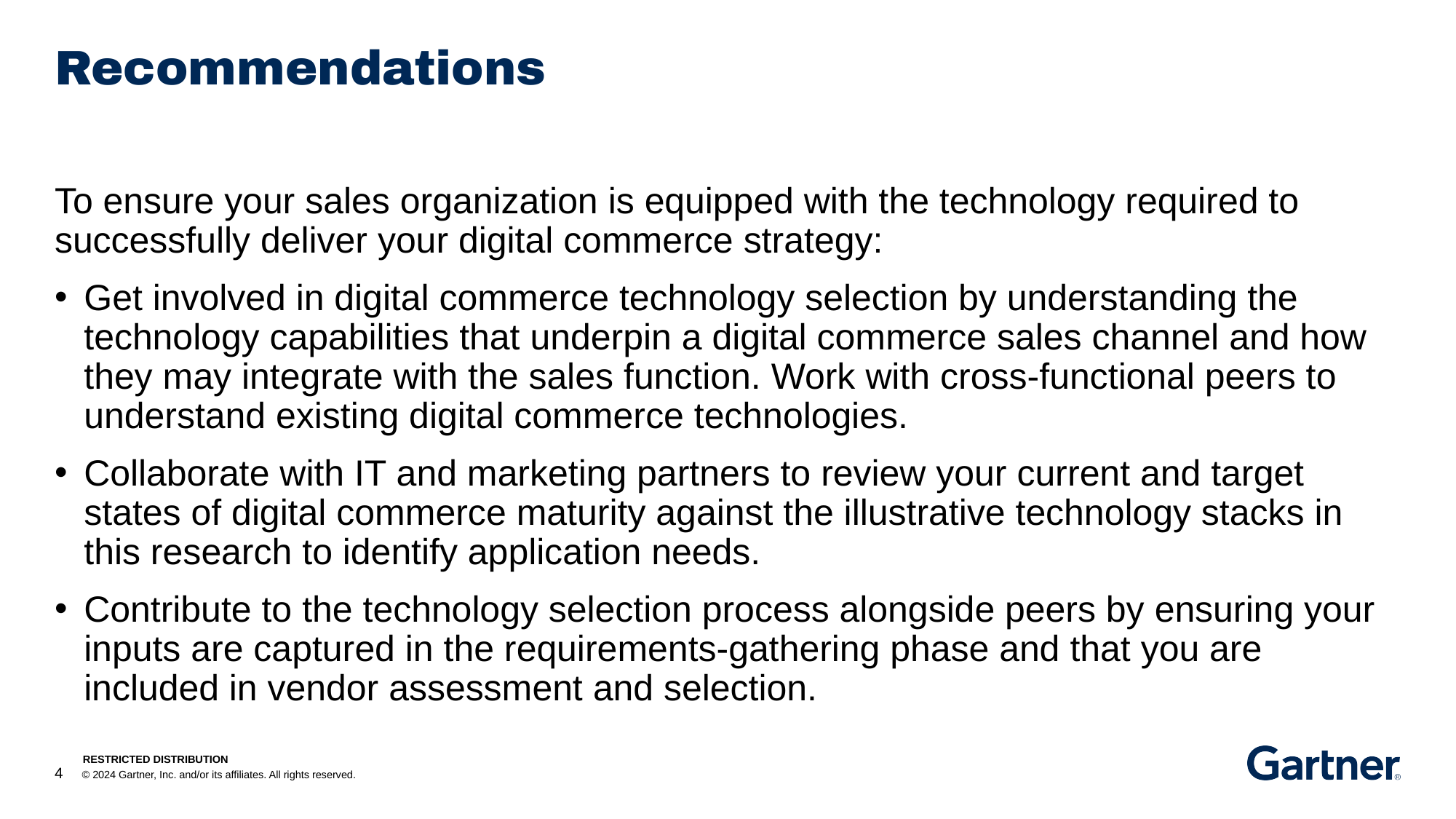

# Recommendations
To ensure your sales organization is equipped with the technology required to successfully deliver your digital commerce strategy:
Get involved in digital commerce technology selection by understanding the technology capabilities that underpin a digital commerce sales channel and how they may integrate with the sales function. Work with cross-functional peers to understand existing digital commerce technologies.
Collaborate with IT and marketing partners to review your current and target states of digital commerce maturity against the illustrative technology stacks in this research to identify application needs.
Contribute to the technology selection process alongside peers by ensuring your inputs are captured in the requirements-gathering phase and that you are included in vendor assessment and selection.